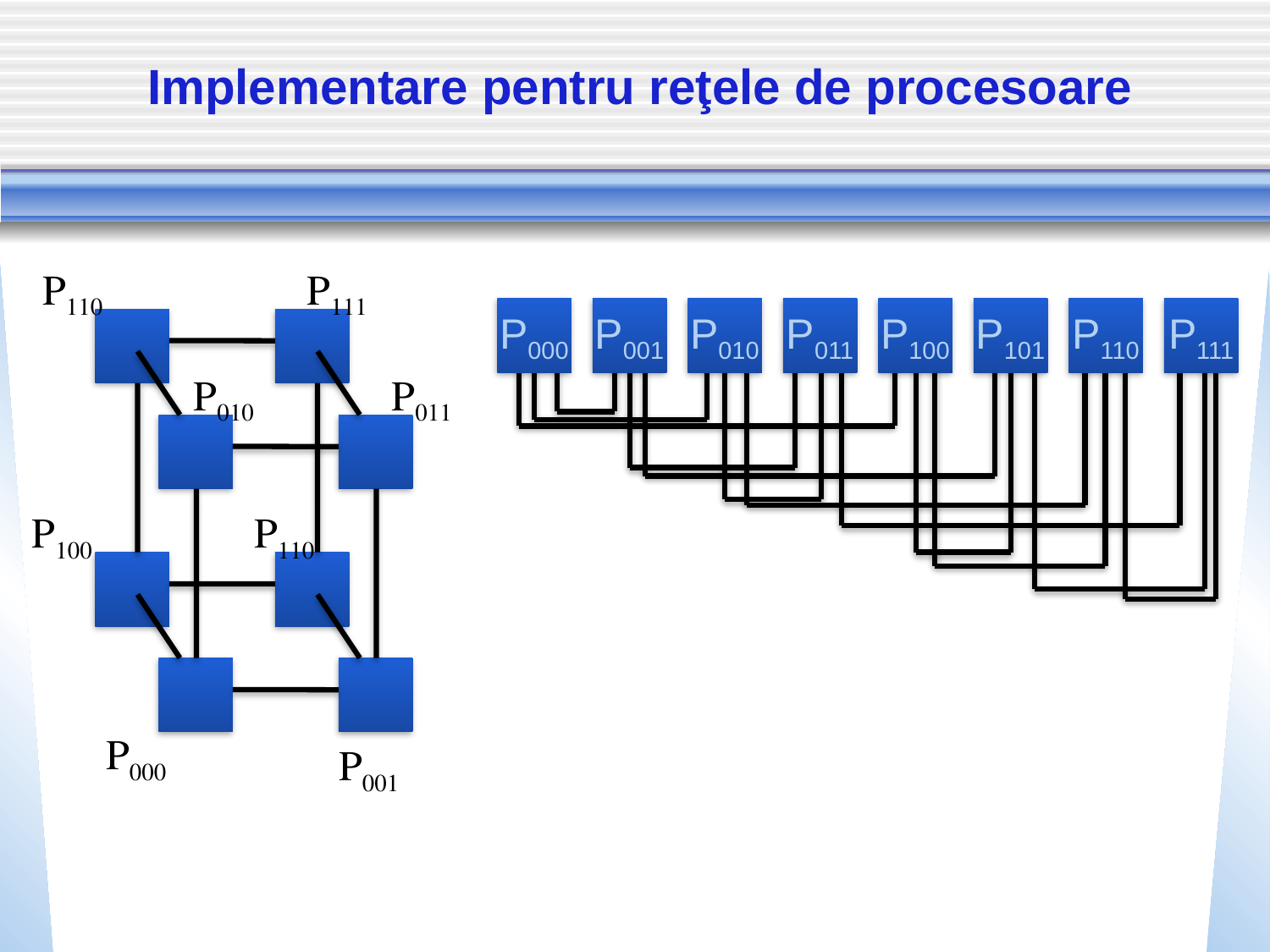

# Implementare pentru reţele de procesoare
P110
P111
P000
P001
P010
P011
P100
P101
P110
P111

P010
P011

P100
P110

P000
P001